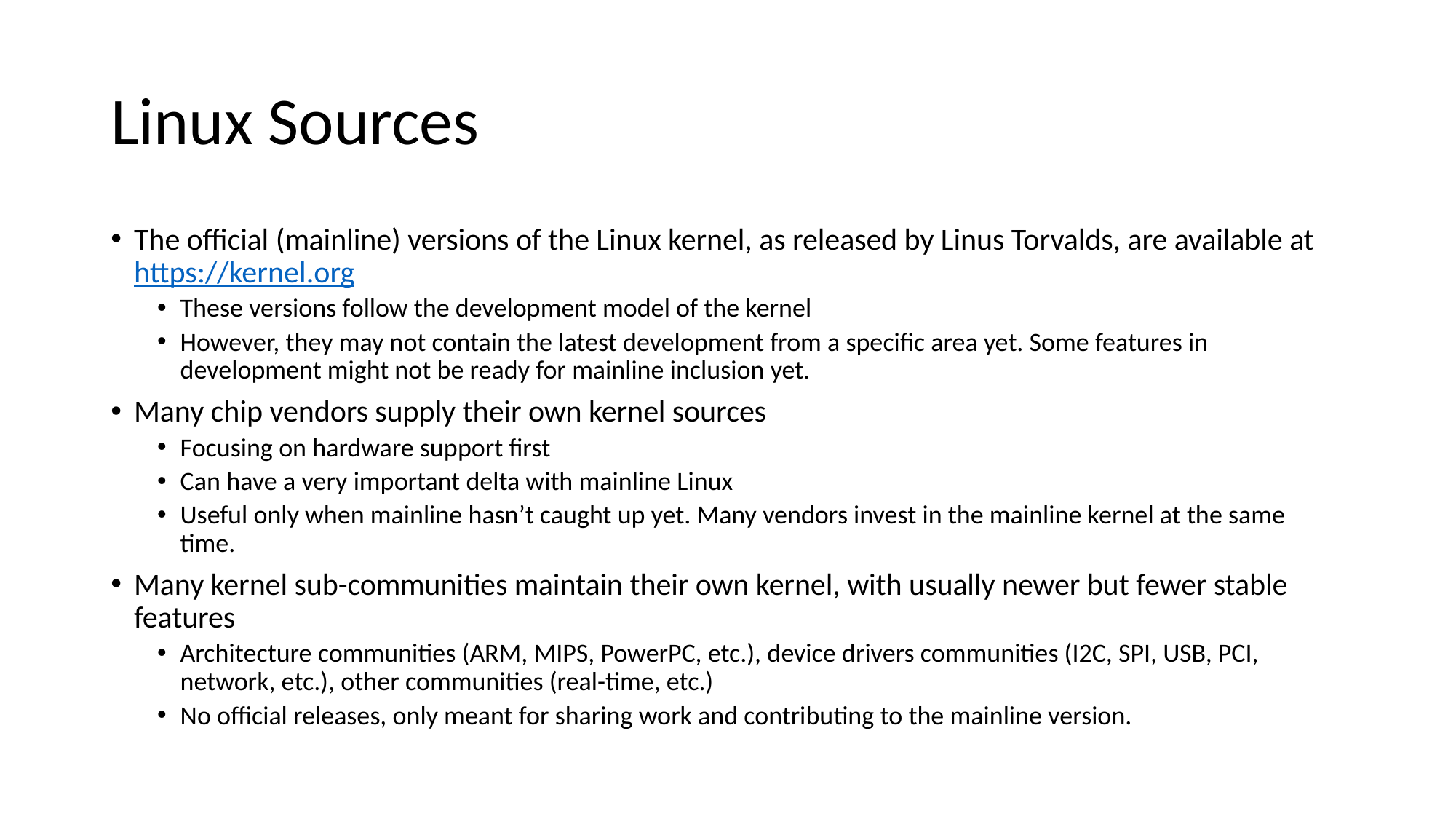

# Linux Sources
The official (mainline) versions of the Linux kernel, as released by Linus Torvalds, are available at https://kernel.org
These versions follow the development model of the kernel
However, they may not contain the latest development from a specific area yet. Some features in development might not be ready for mainline inclusion yet.
Many chip vendors supply their own kernel sources
Focusing on hardware support first
Can have a very important delta with mainline Linux
Useful only when mainline hasn’t caught up yet. Many vendors invest in the mainline kernel at the same time.
Many kernel sub-communities maintain their own kernel, with usually newer but fewer stable features
Architecture communities (ARM, MIPS, PowerPC, etc.), device drivers communities (I2C, SPI, USB, PCI, network, etc.), other communities (real-time, etc.)
No official releases, only meant for sharing work and contributing to the mainline version.